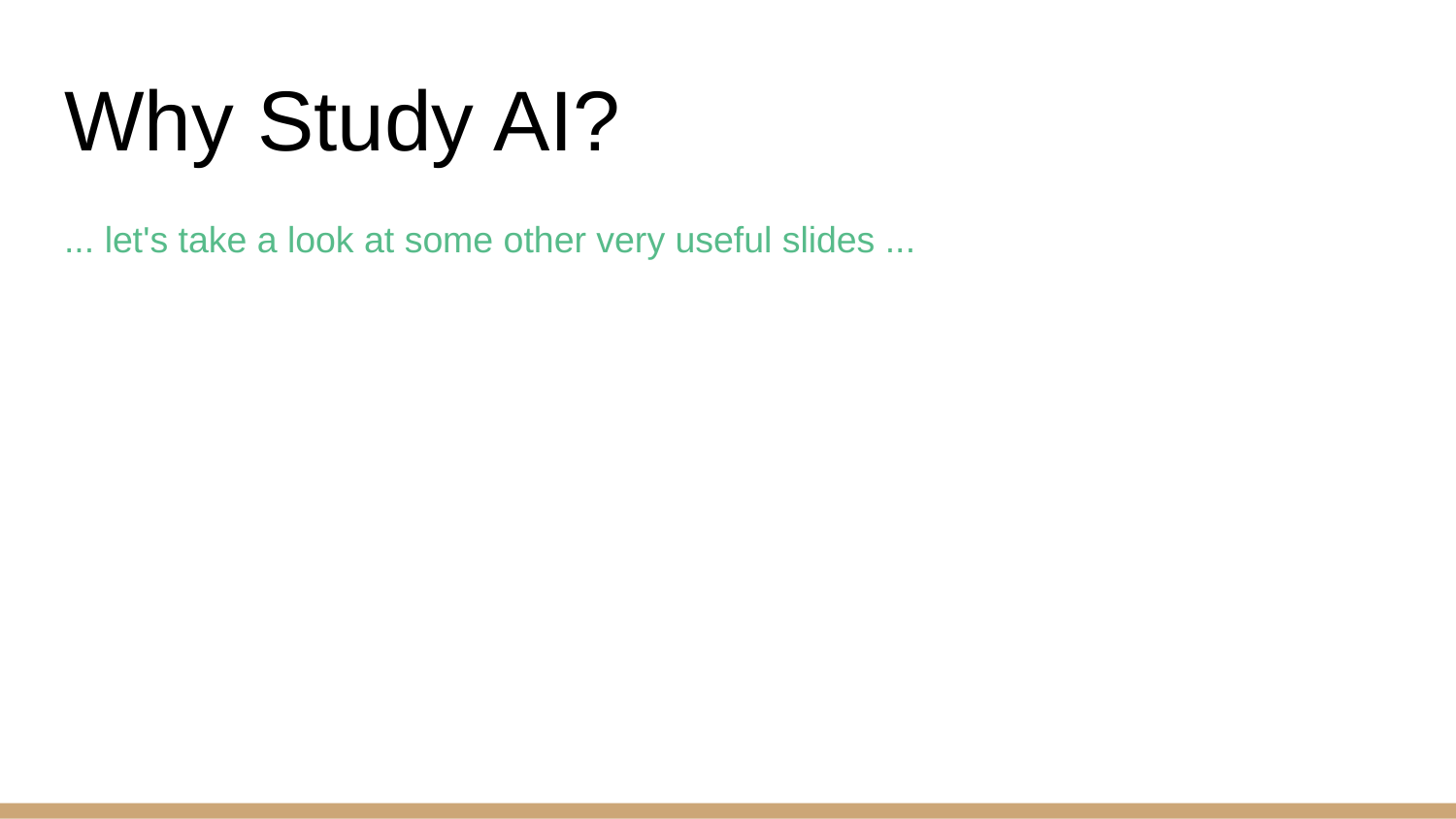

# Why Study AI?
... let's take a look at some other very useful slides ...